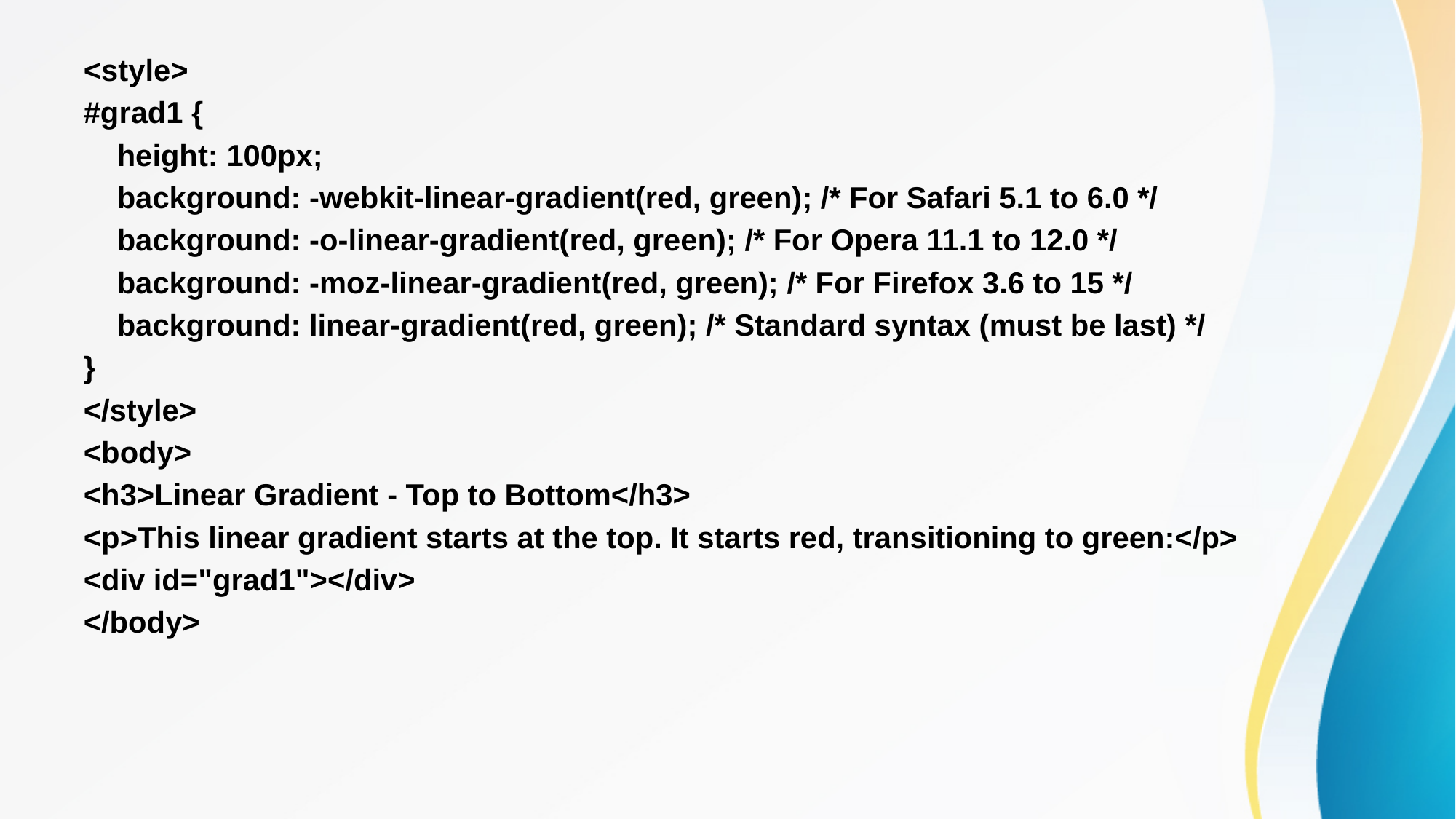

<style>
#grad1 {
    height: 100px;
    background: -webkit-linear-gradient(red, green); /* For Safari 5.1 to 6.0 */
    background: -o-linear-gradient(red, green); /* For Opera 11.1 to 12.0 */
    background: -moz-linear-gradient(red, green); /* For Firefox 3.6 to 15 */
    background: linear-gradient(red, green); /* Standard syntax (must be last) */
}
</style>
<body>
<h3>Linear Gradient - Top to Bottom</h3>
<p>This linear gradient starts at the top. It starts red, transitioning to green:</p>
<div id="grad1"></div>
</body>